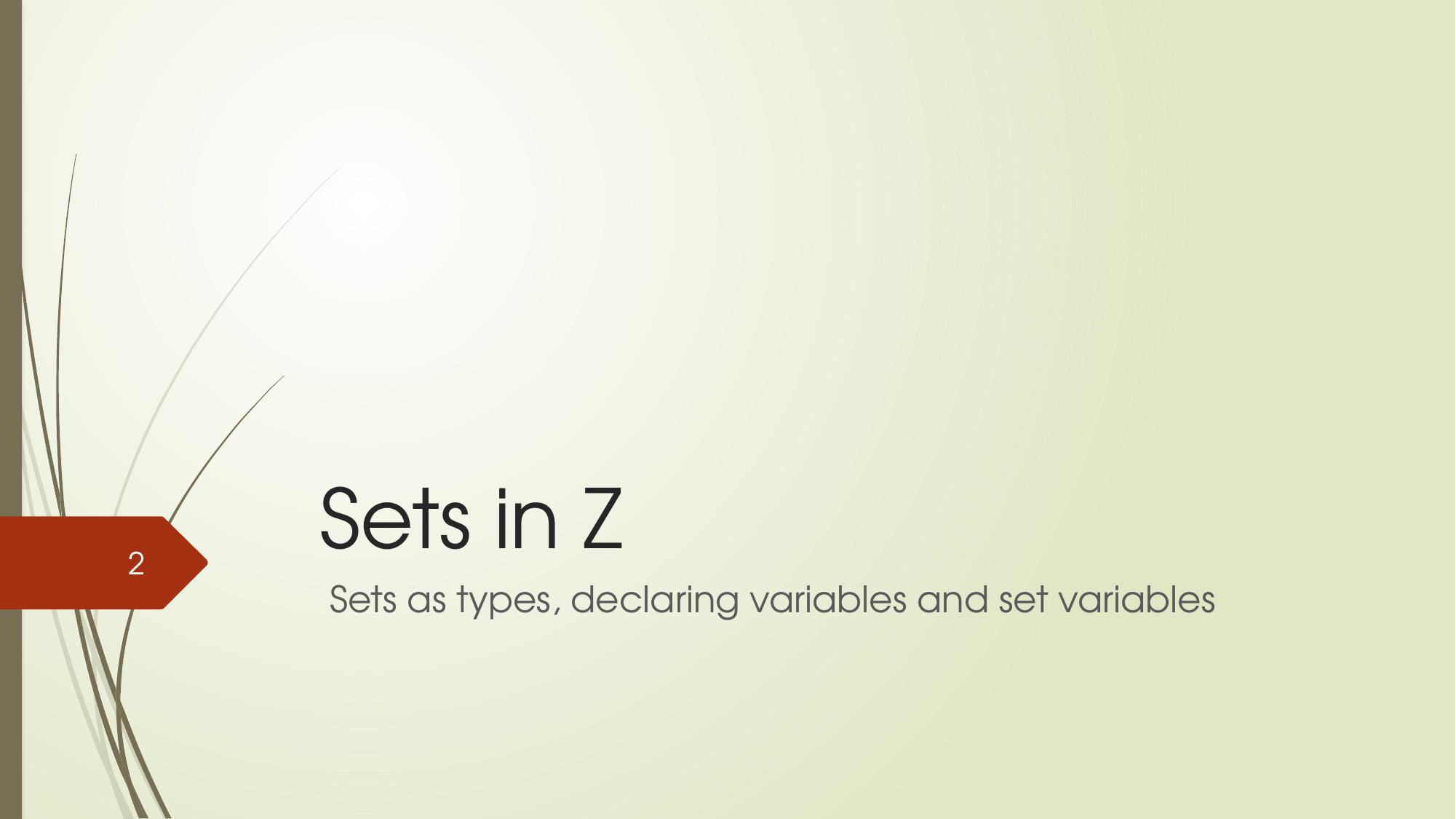

# Sets in Z
2
 Sets as types, declaring variables and set variables